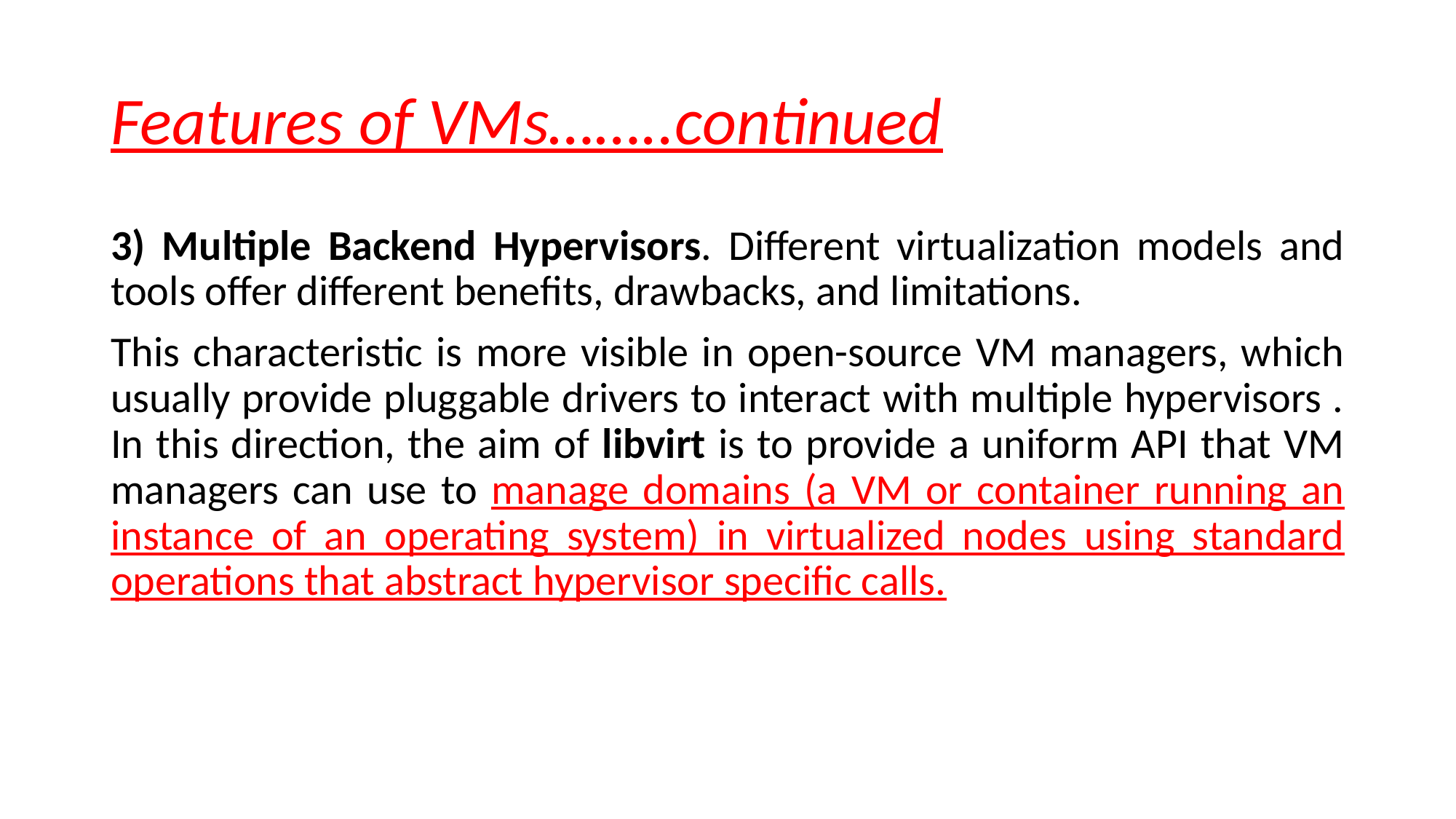

Features of VMs……..continued
3) Multiple Backend Hypervisors. Different virtualization models and tools offer different benefits, drawbacks, and limitations.
This characteristic is more visible in open-source VM managers, which usually provide pluggable drivers to interact with multiple hypervisors . In this direction, the aim of libvirt is to provide a uniform API that VM managers can use to manage domains (a VM or container running an instance of an operating system) in virtualized nodes using standard operations that abstract hypervisor specific calls.